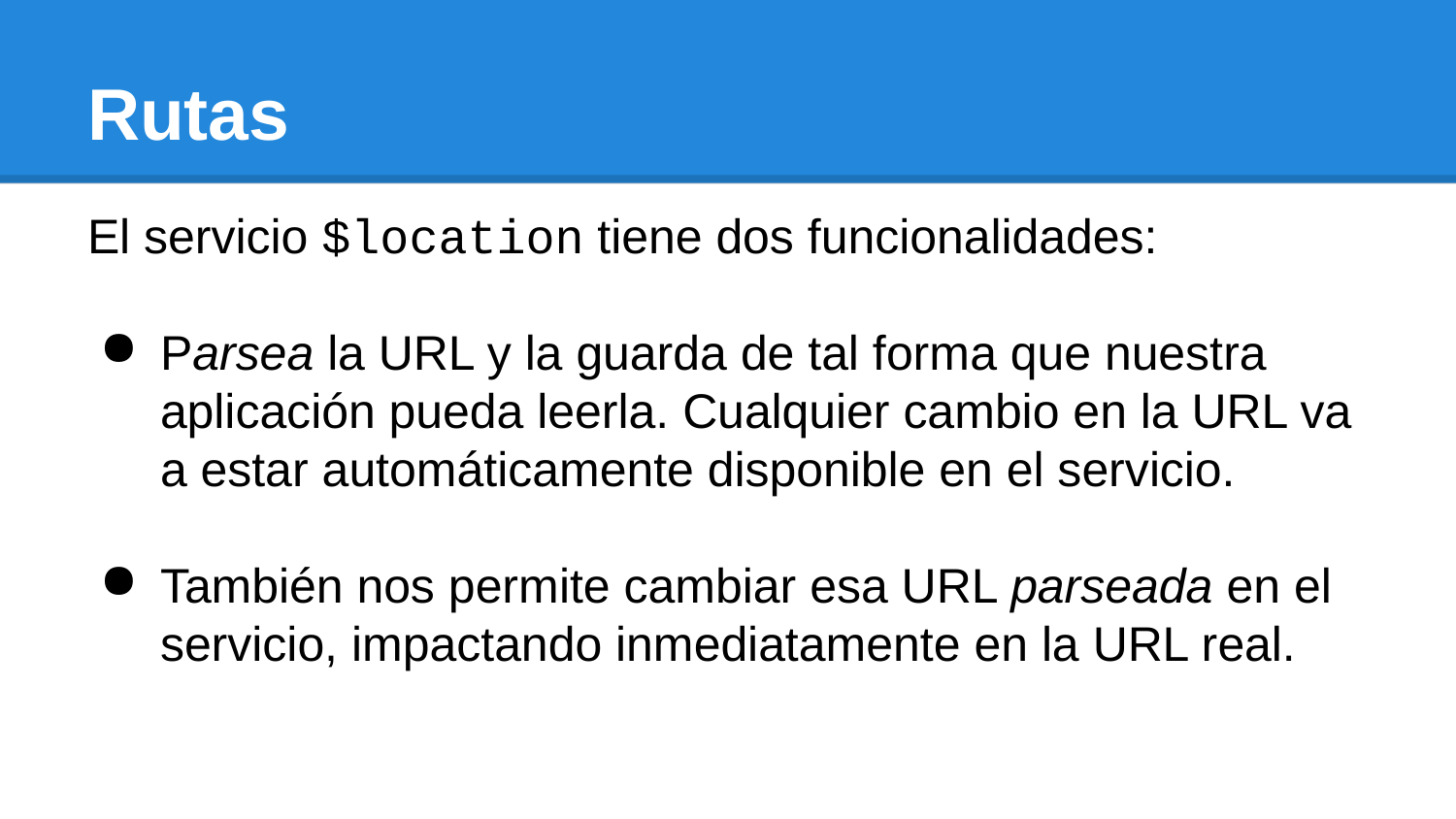

# Rutas
El servicio $location tiene dos funcionalidades:

Parsea la URL y la guarda de tal forma que nuestra aplicación pueda leerla. Cualquier cambio en la URL va a estar automáticamente disponible en el servicio.

También nos permite cambiar esa URL parseada en el servicio, impactando inmediatamente en la URL real.